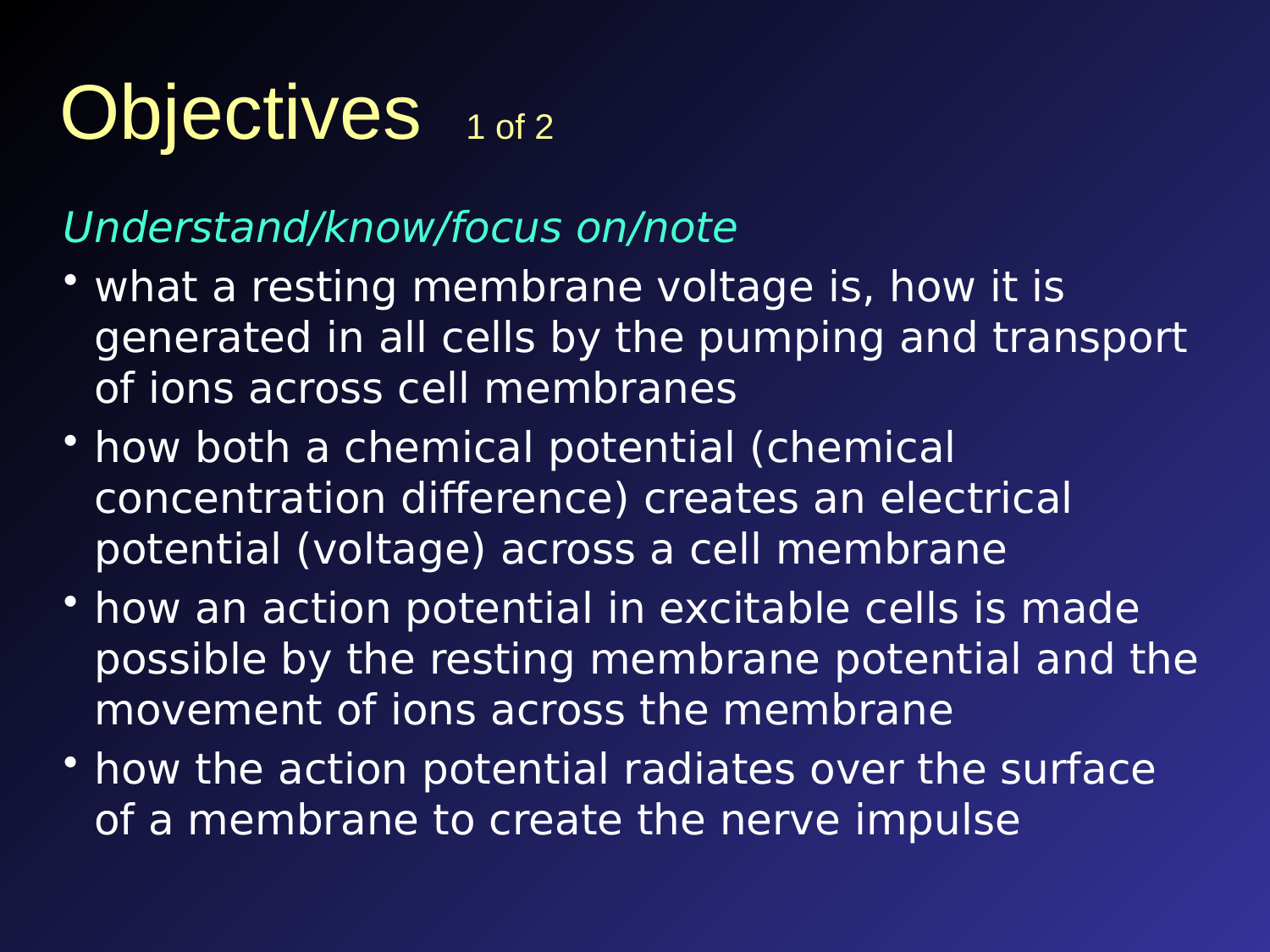

# Objectives  1 of 2
Understand/know/focus on/note
what a resting membrane voltage is, how it is generated in all cells by the pumping and transport of ions across cell membranes
how both a chemical potential (chemical concentration difference) creates an electrical potential (voltage) across a cell membrane
how an action potential in excitable cells is made possible by the resting membrane potential and the movement of ions across the membrane
how the action potential radiates over the surface of a membrane to create the nerve impulse